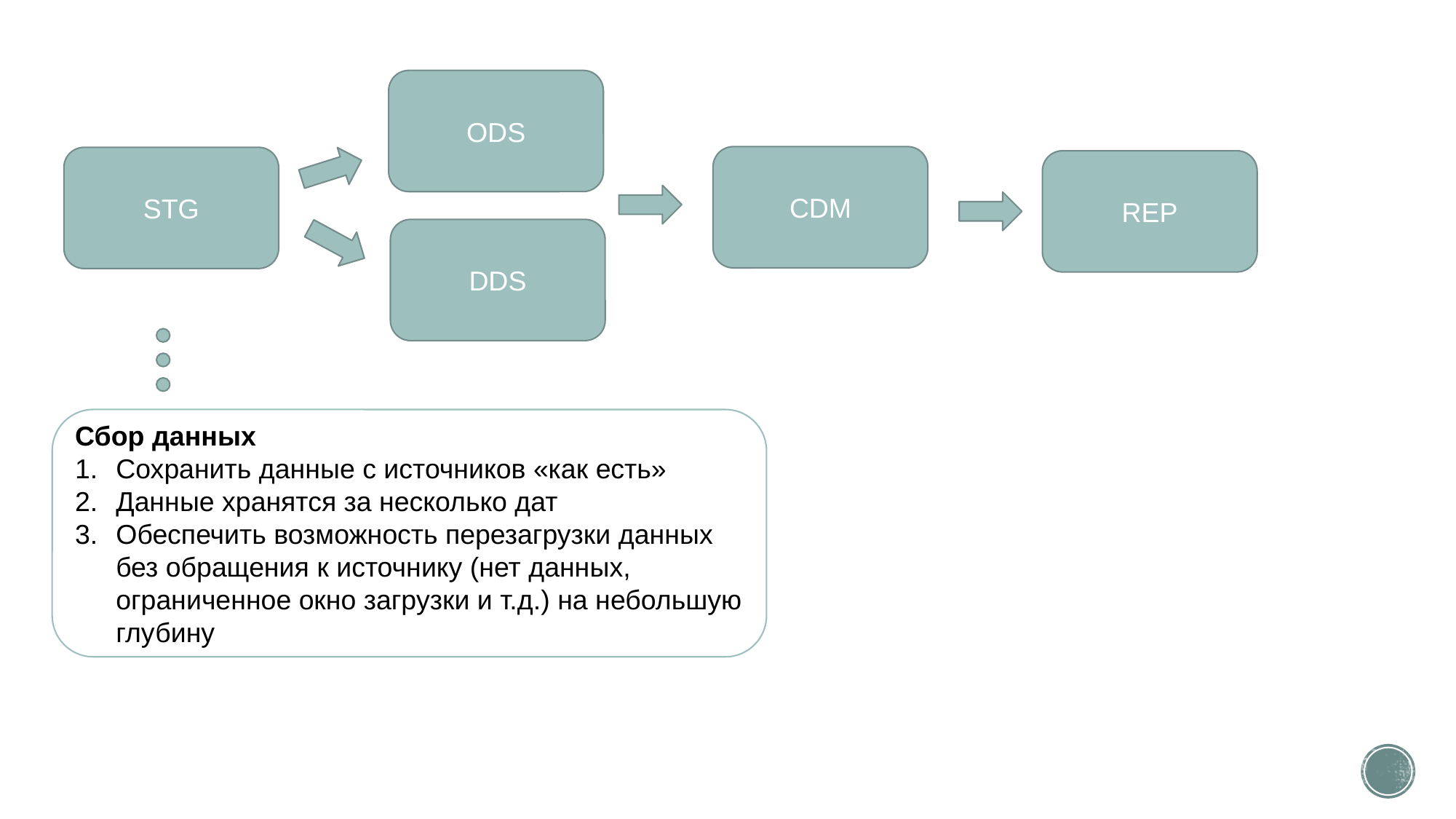

ODS
CDM
STG

REP

DDS

Сбор данных
Сохранить данные с источников «как есть»
Данные хранятся за несколько дат
Обеспечить возможность перезагрузки данных без обращения к источнику (нет данных, ограниченное окно загрузки и т.д.) на небольшую глубину